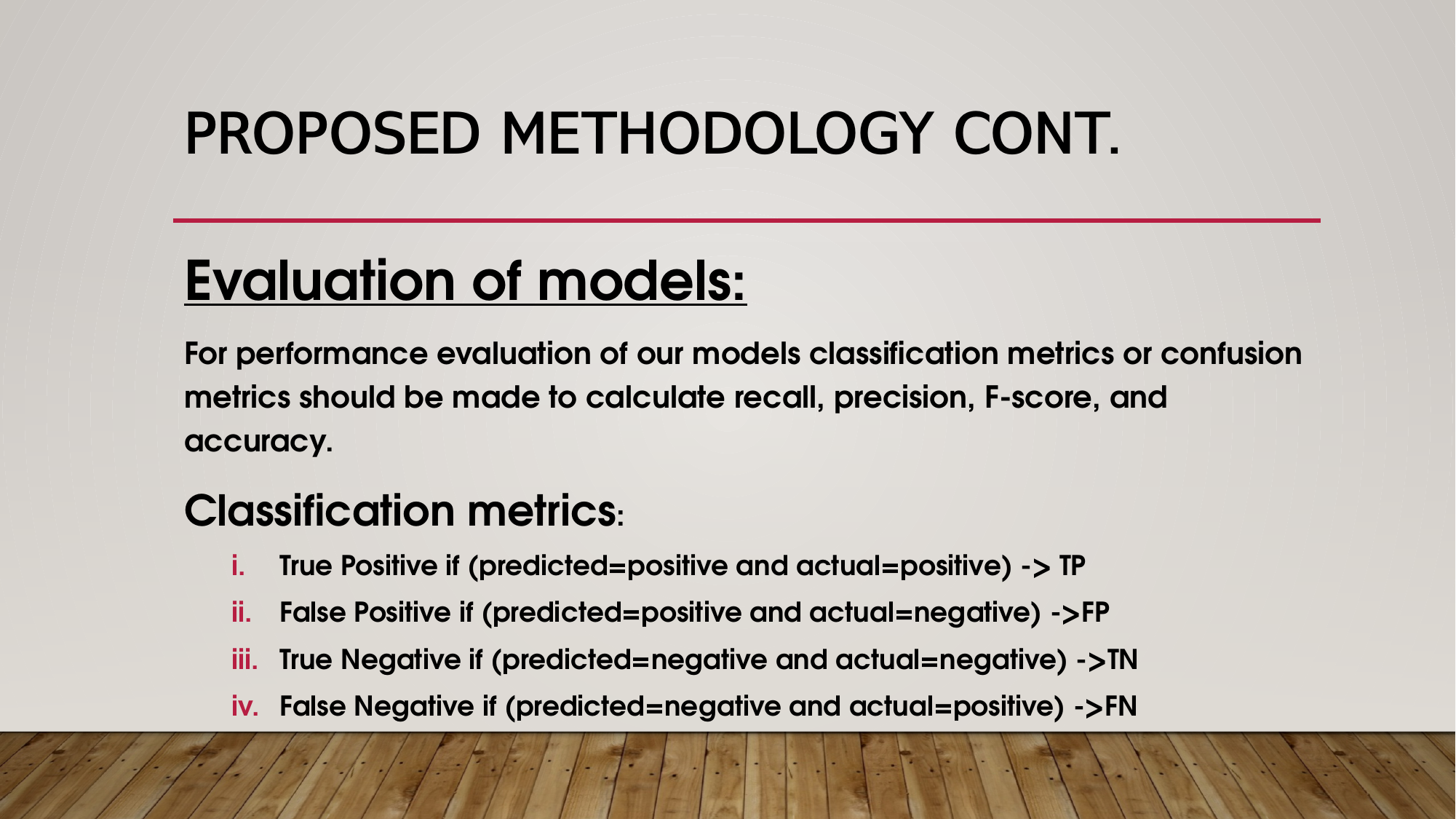

# Proposed Methodology cont.
Evaluation of models:
For performance evaluation of our models classification metrics or confusion metrics should be made to calculate recall, precision, F-score, and accuracy.
Classification metrics:
True Positive if (predicted=positive and actual=positive) -> TP
False Positive if (predicted=positive and actual=negative) ->FP
True Negative if (predicted=negative and actual=negative) ->TN
False Negative if (predicted=negative and actual=positive) ->FN